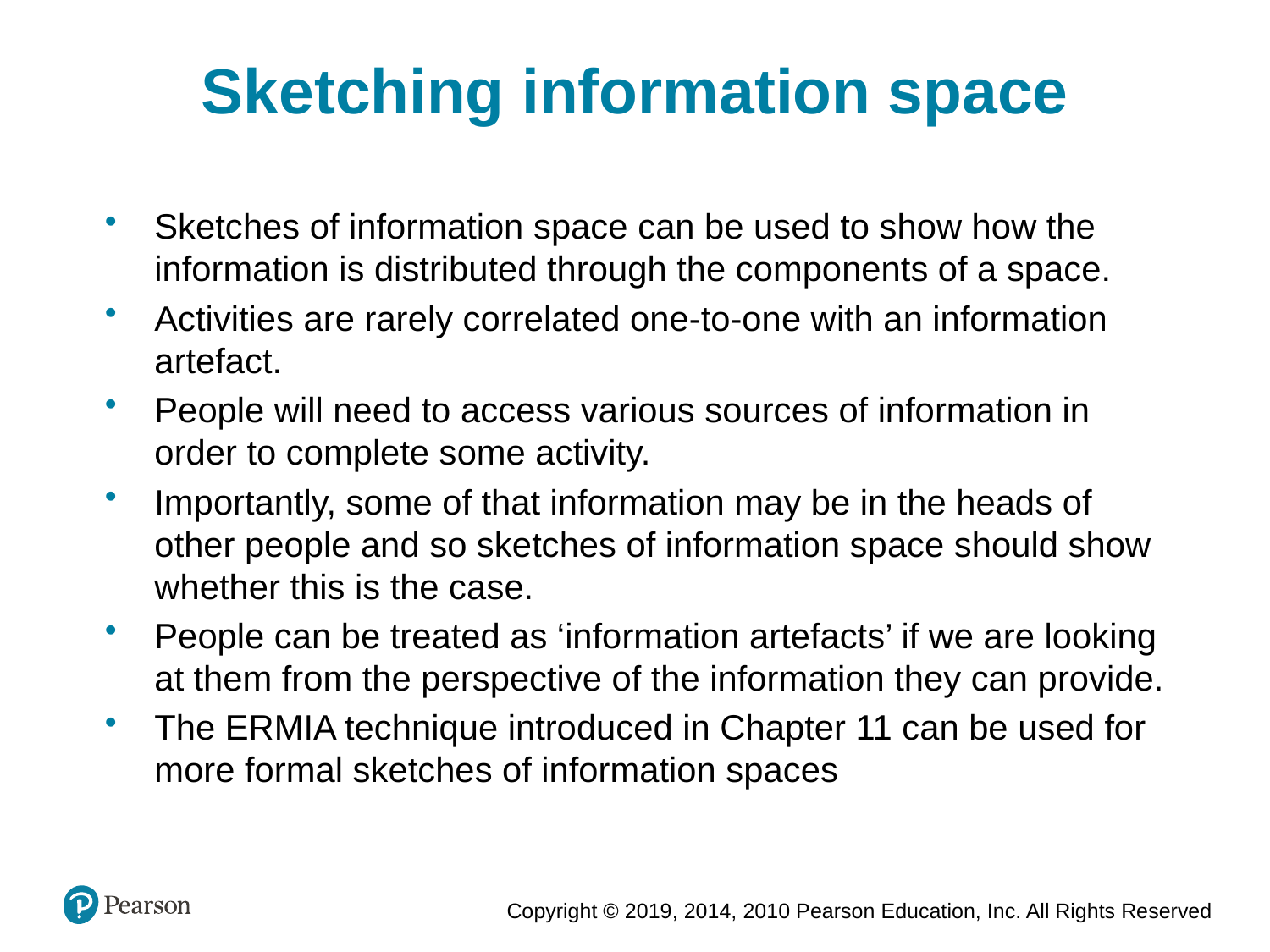

Sketching information space
Sketches of information space can be used to show how the information is distributed through the components of a space.
Activities are rarely correlated one-to-one with an information artefact.
People will need to access various sources of information in order to complete some activity.
Importantly, some of that information may be in the heads of other people and so sketches of information space should show whether this is the case.
People can be treated as ‘information artefacts’ if we are looking at them from the perspective of the information they can provide.
The ERMIA technique introduced in Chapter 11 can be used for more formal sketches of information spaces